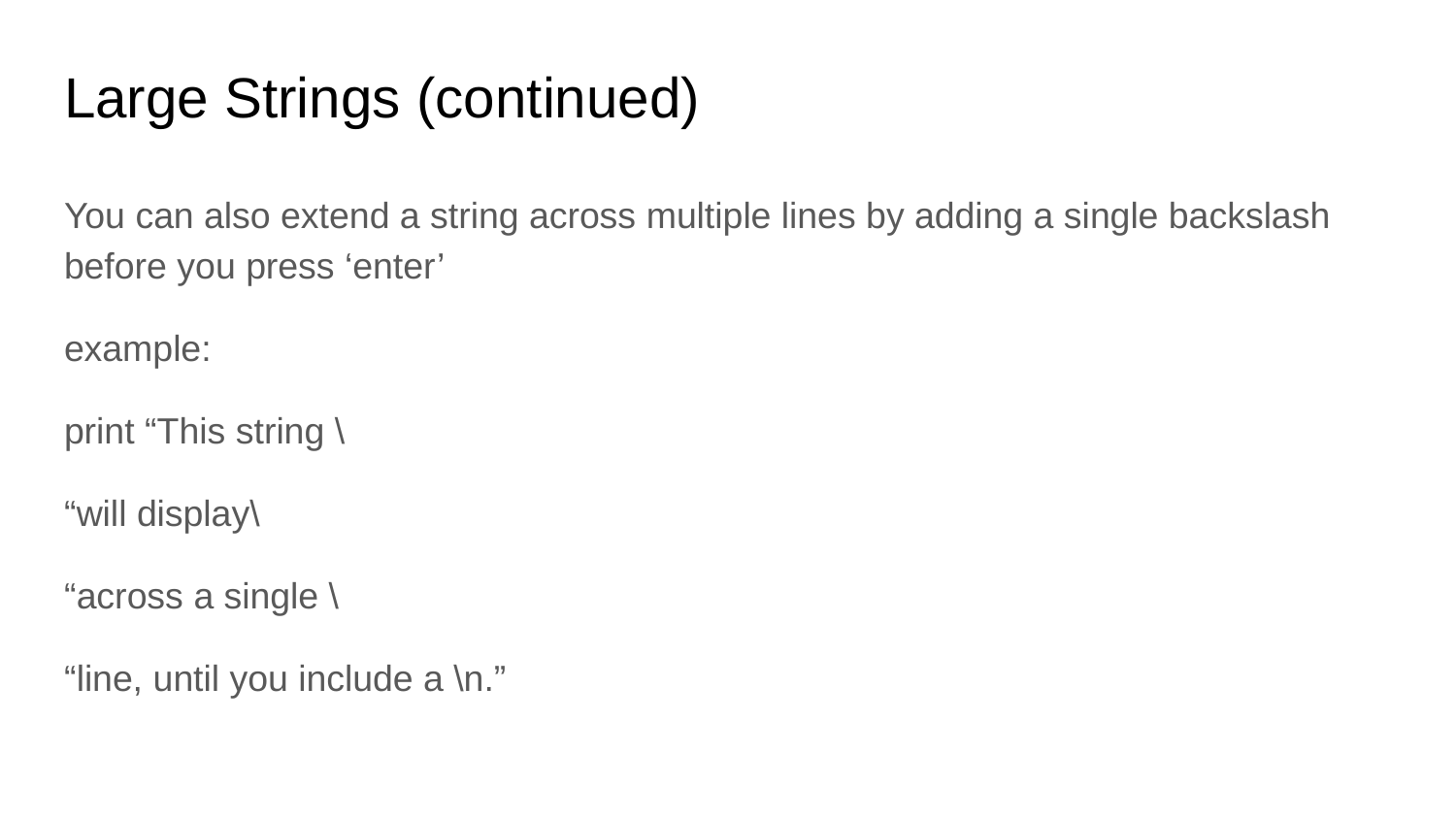

# Large Strings (continued)
You can also extend a string across multiple lines by adding a single backslash before you press ‘enter’
example:
print “This string \
“will display\
“across a single \
“line, until you include a \n.”